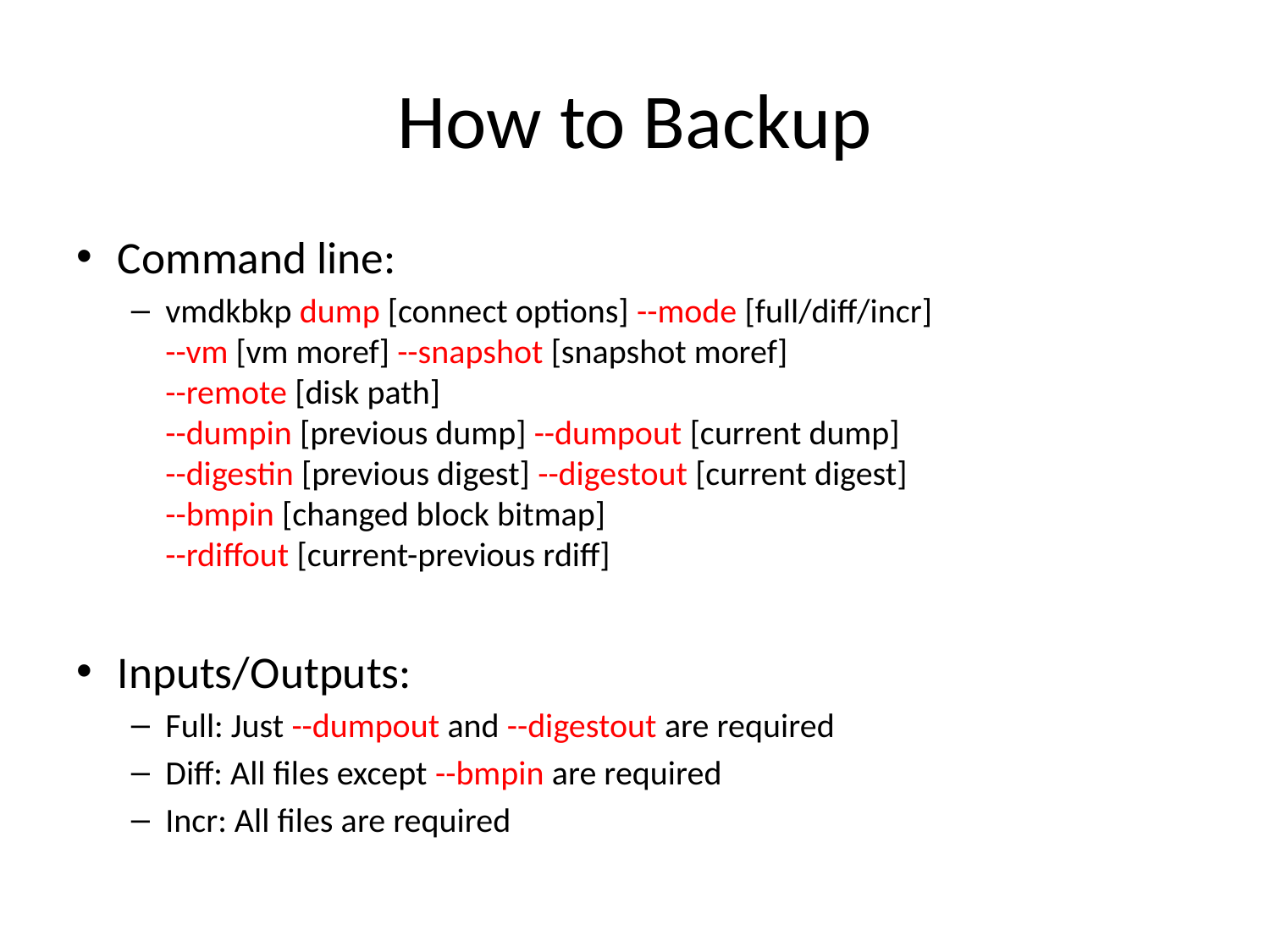

# How to Backup
Command line:
vmdkbkp dump [connect options] --mode [full/diff/incr]
--vm [vm moref] --snapshot [snapshot moref]
--remote [disk path]
--dumpin [previous dump] --dumpout [current dump]
--digestin [previous digest] --digestout [current digest]
--bmpin [changed block bitmap]
--rdiffout [current-previous rdiff]

Inputs/Outputs:
Full: Just --dumpout and --digestout are required
Diff: All files except --bmpin are required
Incr: All files are required